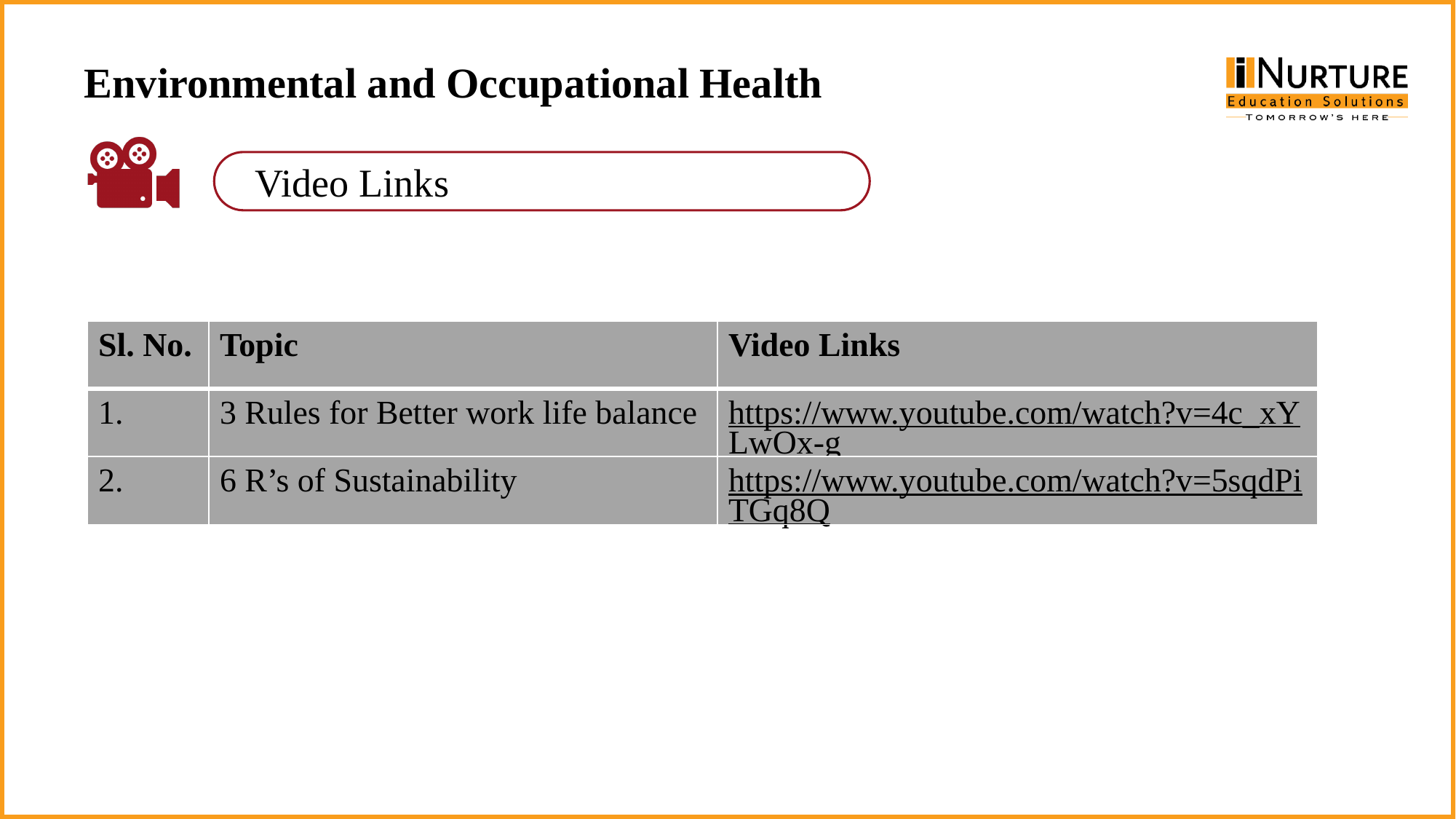

# Environmental and Occupational Health
| Sl. No. | Topic | Video Links |
| --- | --- | --- |
| 1. | 3 Rules for Better work life balance | https://www.youtube.com/watch?v=4c\_xYLwOx-g |
| 2. | 6 R’s of Sustainability | https://www.youtube.com/watch?v=5sqdPiTGq8Q |